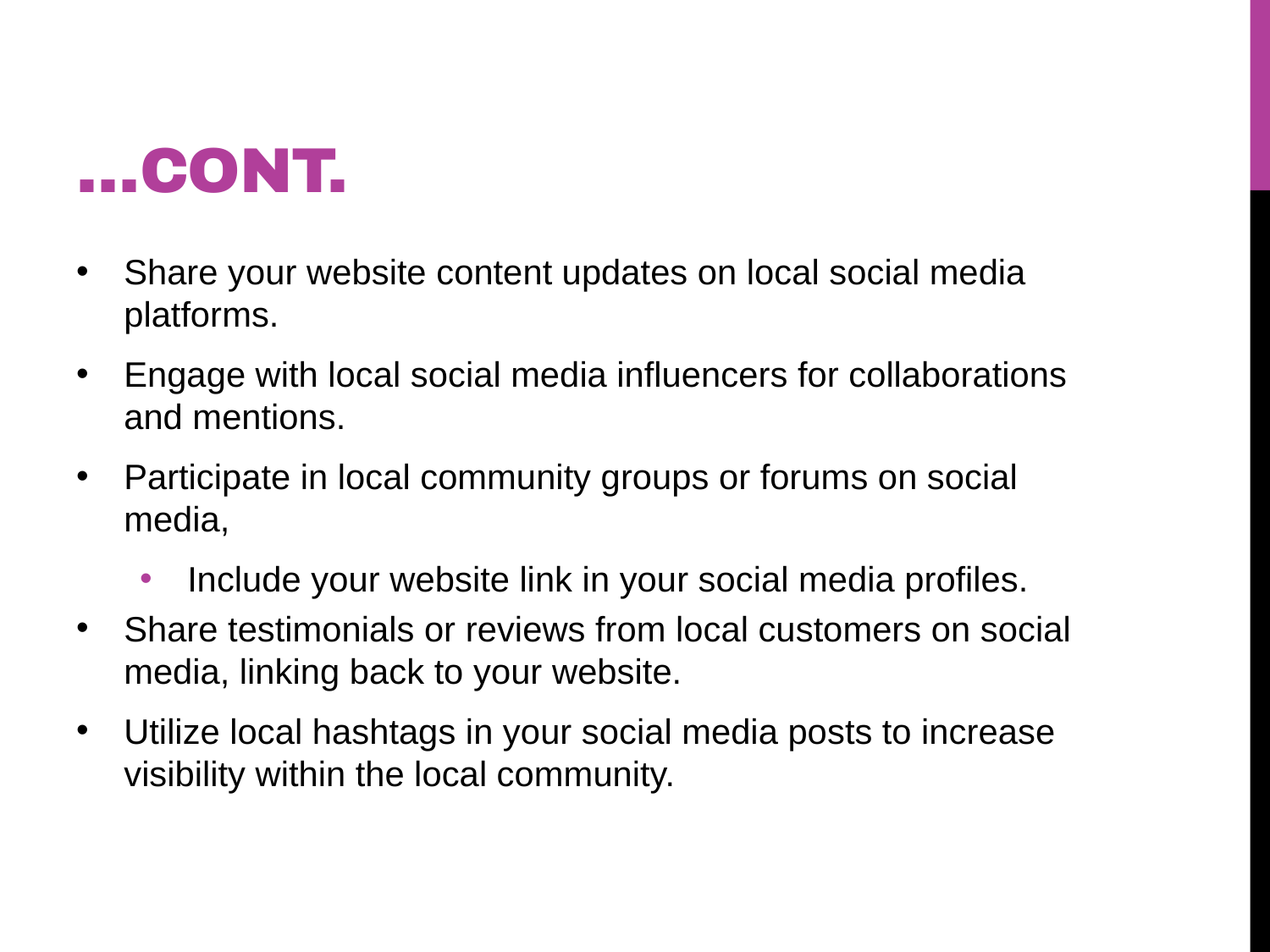

# …cont.
Share your website content updates on local social media platforms.
Engage with local social media influencers for collaborations and mentions.
Participate in local community groups or forums on social media,
Include your website link in your social media profiles.
Share testimonials or reviews from local customers on social media, linking back to your website.
Utilize local hashtags in your social media posts to increase visibility within the local community.